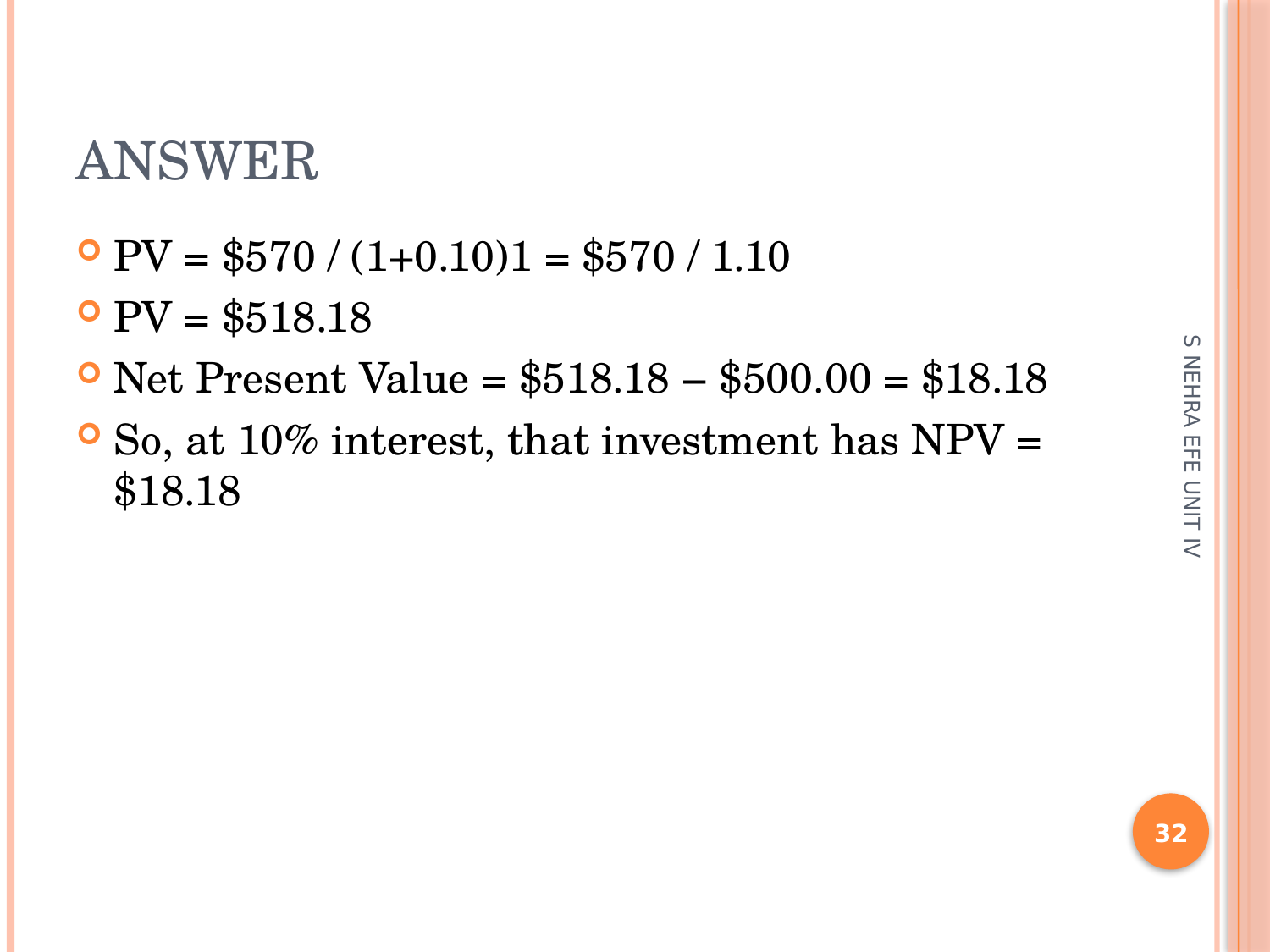

# answer
PV = $570 / (1+0.10)1 = $570 / 1.10
PV = $518.18
Net Present Value = $518.18 − $500.00 = $18.18
So, at 10% interest, that investment has NPV = $18.18
S NEHRA EFE UNIT IV
32